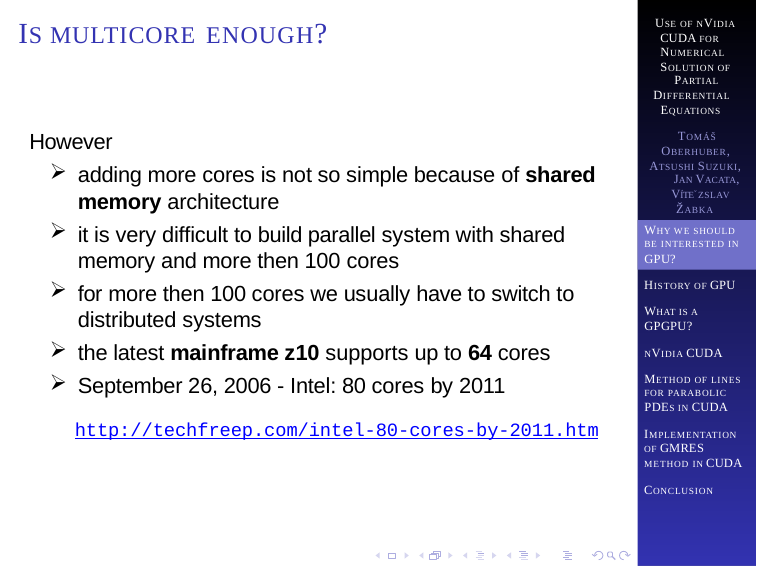

# IS MULTICORE ENOUGH?
USE OF NVIDIA  CUDA FOR  NUMERICAL  SOLUTION OF
PARTIAL
DIFFERENTIAL
EQUATIONS
However
adding more cores is not so simple because of shared memory architecture
it is very difficult to build parallel system with shared  memory and more then 100 cores
for more then 100 cores we usually have to switch to  distributed systems
the latest mainframe z10 supports up to 64 cores
September 26, 2006 - Intel: 80 cores by 2011

TOMÁŠ
OBERHUBER,  ATSUSHI SUZUKI,
JAN VACATA,
VÍTEˇ ZSLAV ŽABKA

WHY WE SHOULD  BE INTERESTED IN  GPU?
HISTORY OF GPU
WHAT IS A
GPGPU?
NVIDIA CUDA
METHOD OF LINES  FOR PARABOLIC  PDES IN CUDA
http://techfreep.com/intel-80-cores-by-2011.htm
IMPLEMENTATION
OF GMRES
METHOD IN CUDA

CONCLUSION